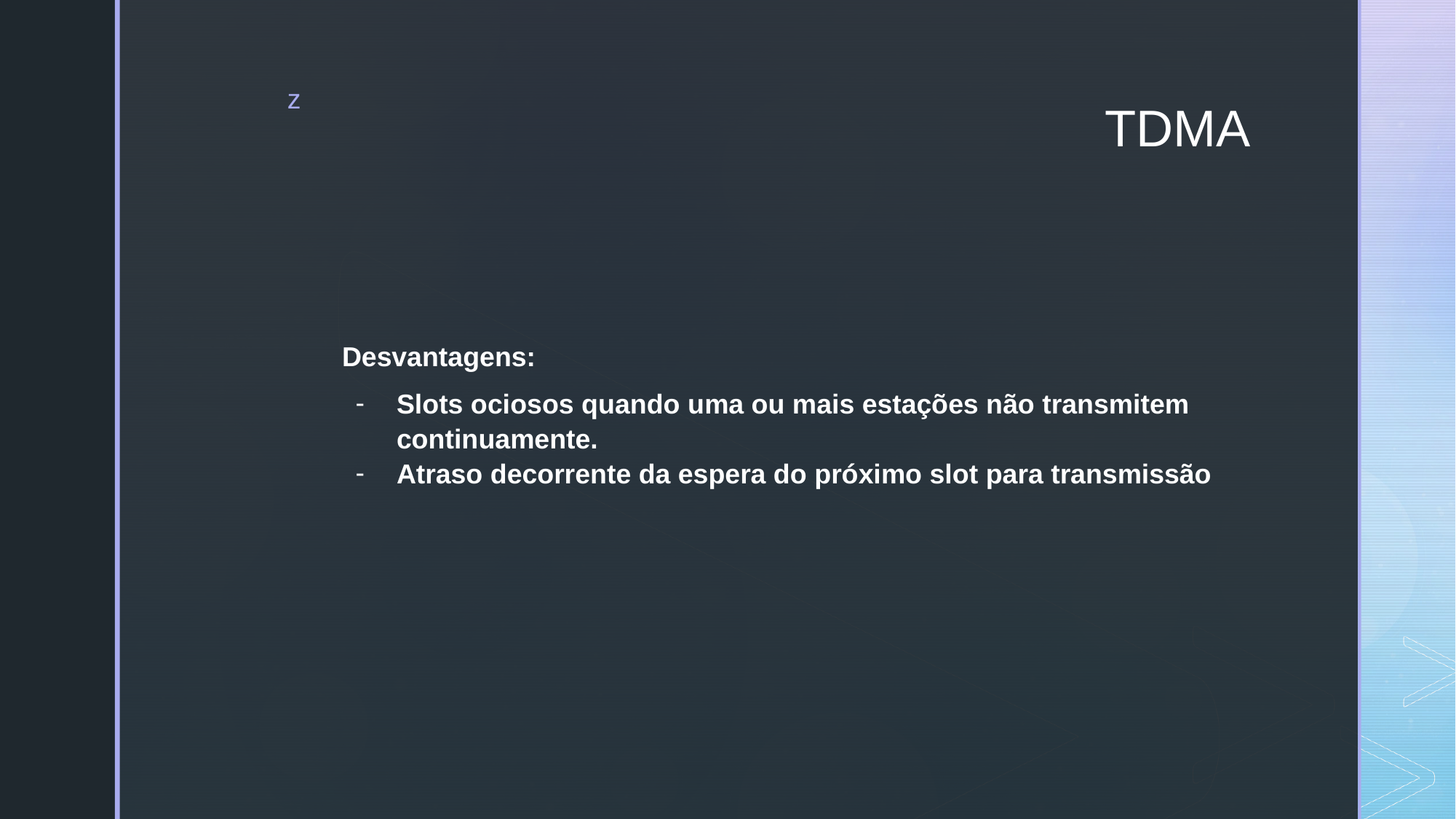

# TDMA
Desvantagens:
Slots ociosos quando uma ou mais estações não transmitem continuamente.
Atraso decorrente da espera do próximo slot para transmissão